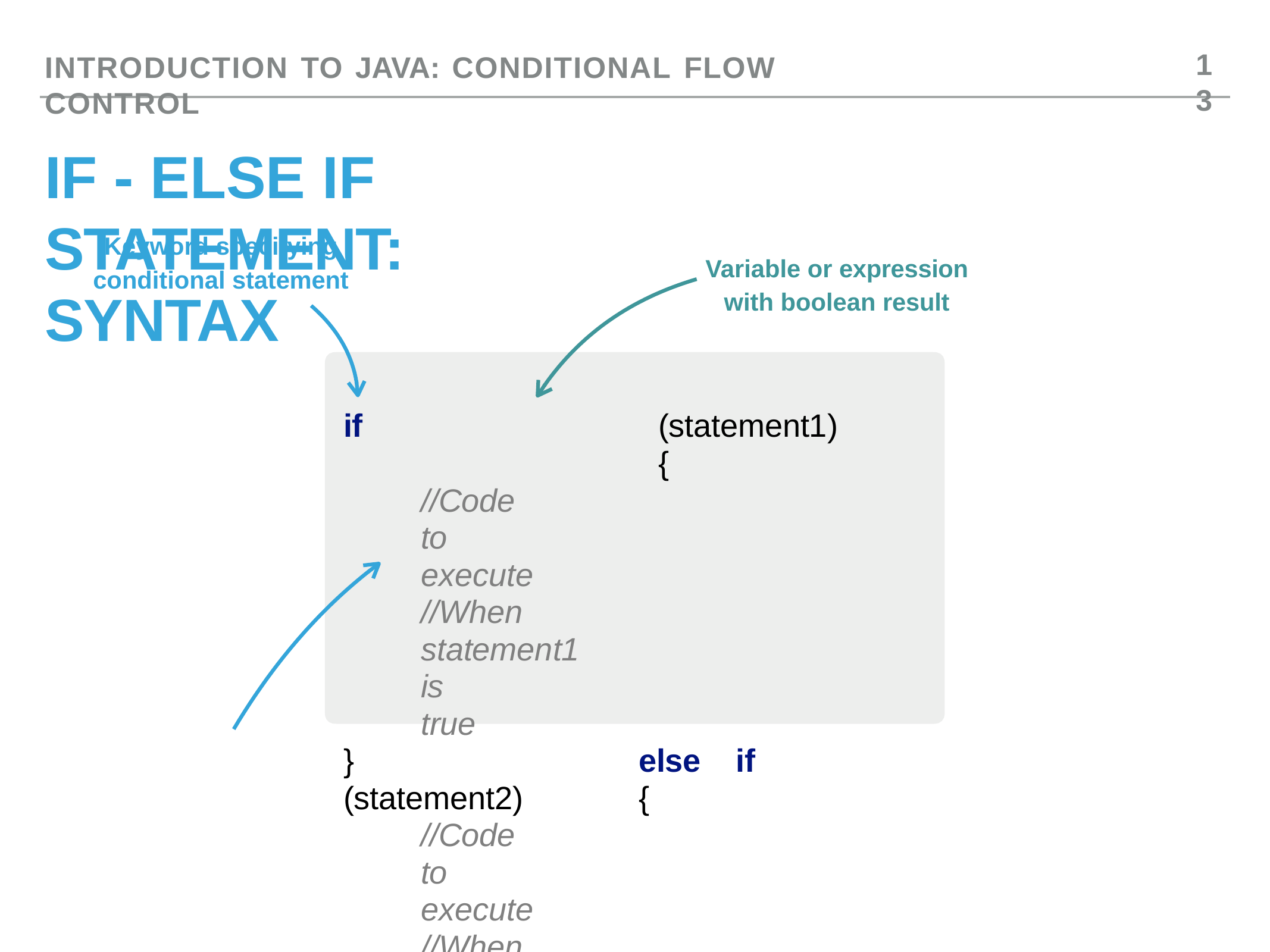

13
INTRODUCTION TO JAVA: CONDITIONAL FLOW CONTROL
# IF - ELSE IF STATEMENT: SYNTAX
Keyword specifying conditional statement
Variable or expression with boolean result

if	(statement1)	{
//Code	to	execute
//When	statement1	is	true
}	else	if (statement2)	{
//Code	to	execute
//When	statement2	is	true
}

Keyword specifying alternative conditional code block